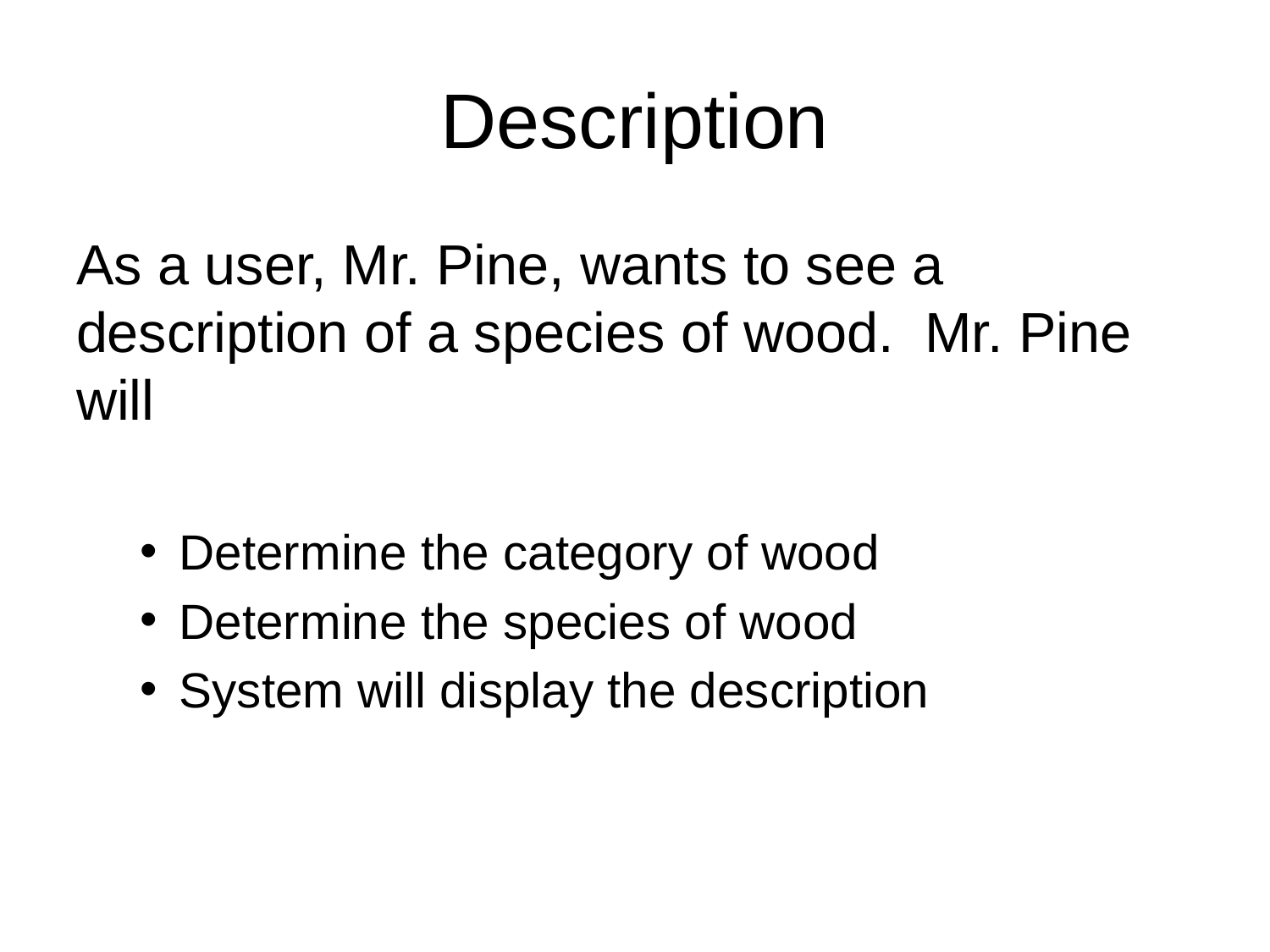

# Description
As a user, Mr. Pine, wants to see a description of a species of wood.  Mr. Pine will

Determine the category of wood
Determine the species of wood
System will display the description